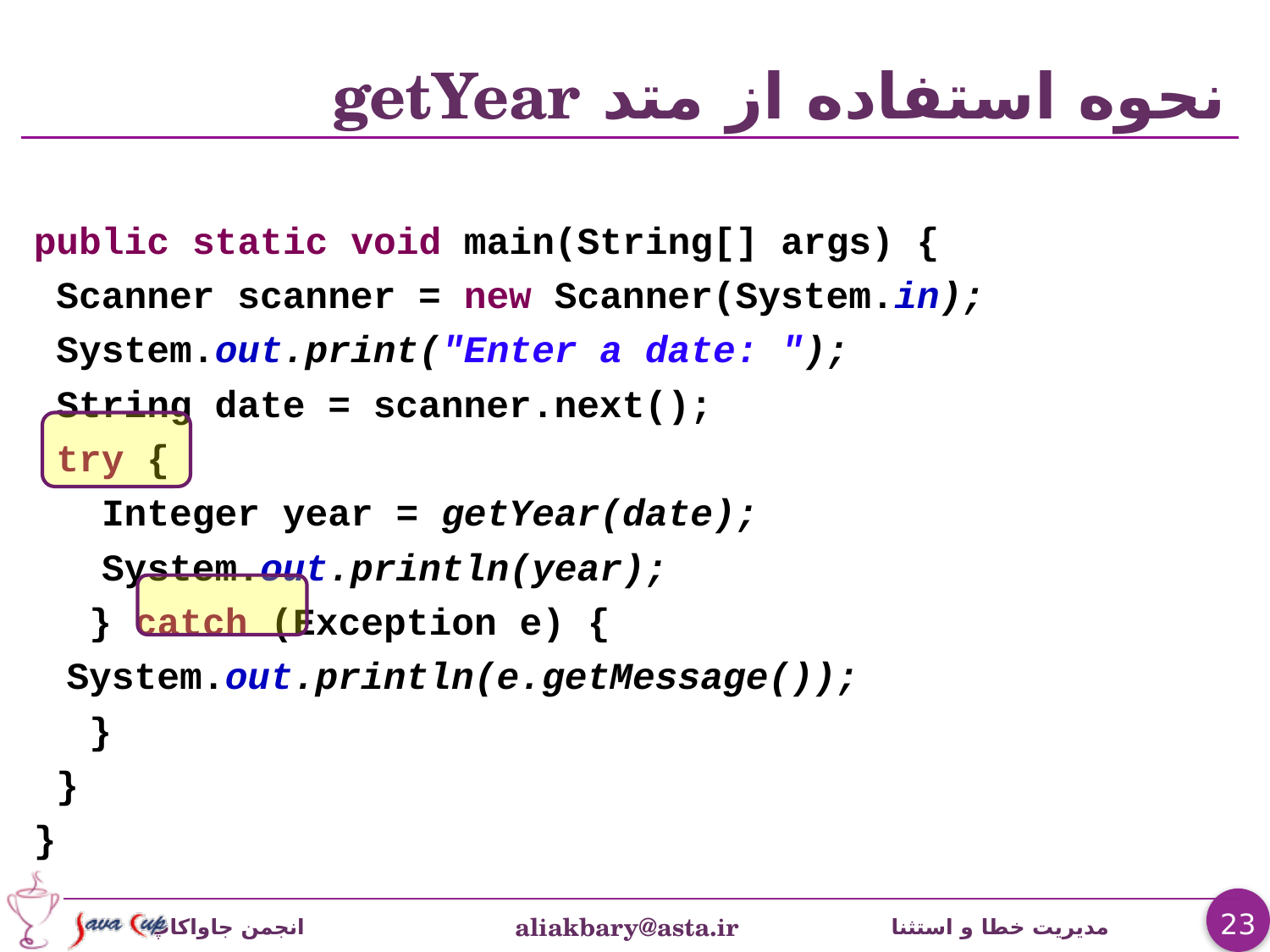

# نحوه استفاده از متد getYear
public static void main(String[] args) {
 Scanner scanner = new Scanner(System.in);
 System.out.print("Enter a date: ");
 String date = scanner.next();
 try {
   Integer year = getYear(date);
   System.out.println(year);
	 } catch (Exception e) {
		System.out.println(e.getMessage());
	 }
 }
}